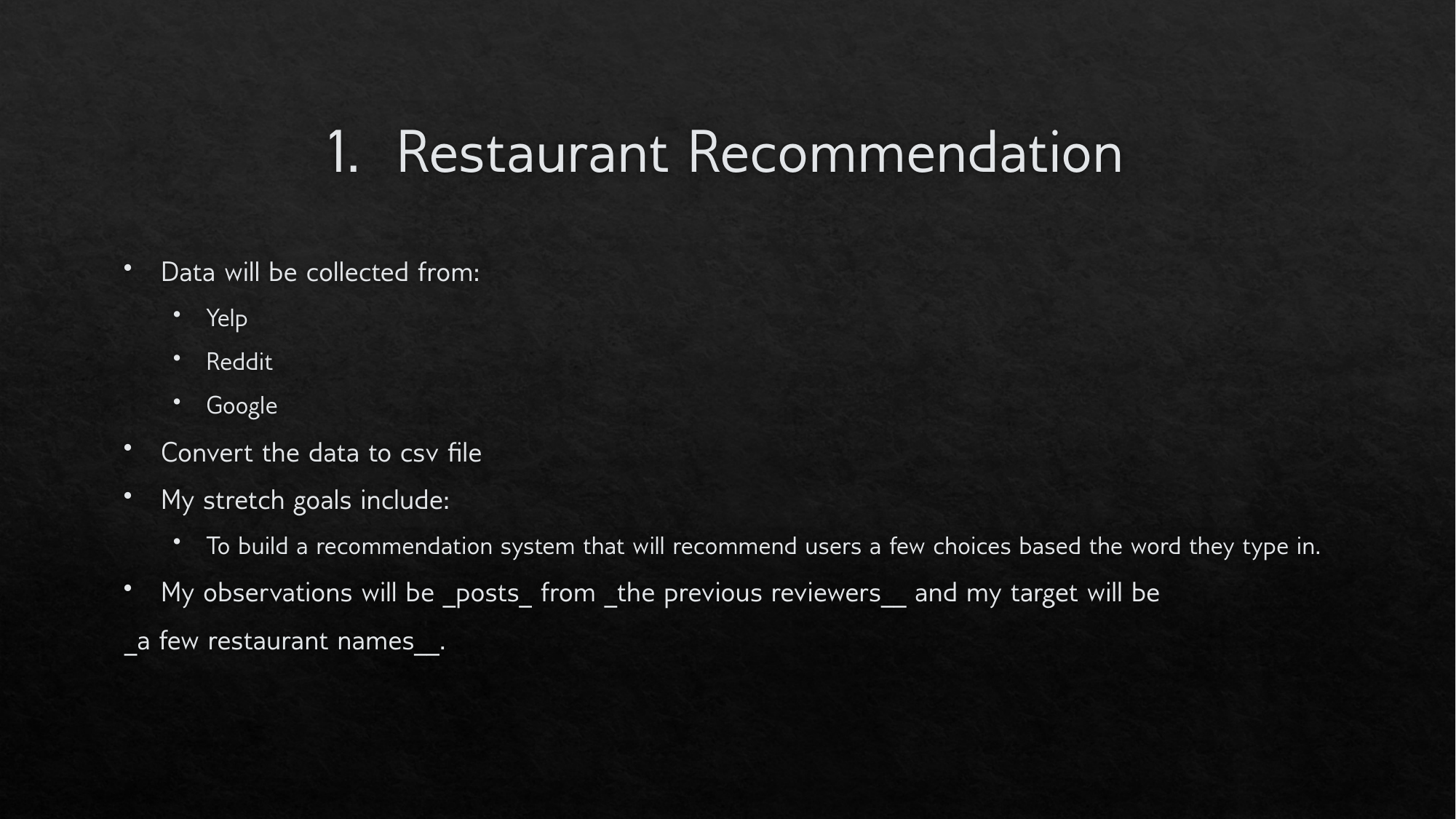

# 1.  Restaurant Recommendation
Data will be collected from:
Yelp
Reddit
Google
Convert the data to csv file
My stretch goals include:
To build a recommendation system that will recommend users a few choices based the word they type in.
My observations will be _posts_ from _the previous reviewers__ and my target will be
_a few restaurant names__.